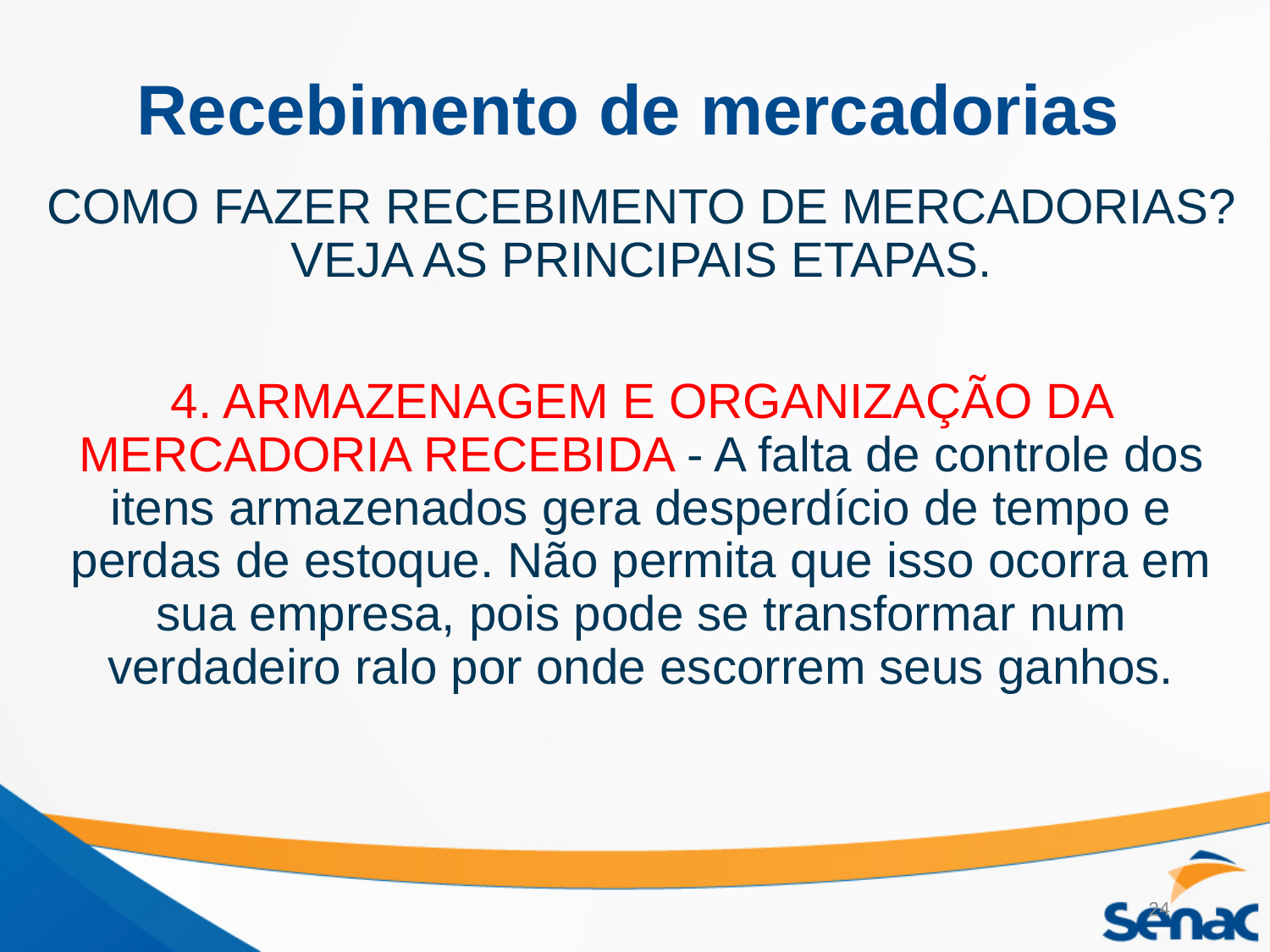

# Recebimento de mercadorias
COMO FAZER RECEBIMENTO DE MERCADORIAS? VEJA AS PRINCIPAIS ETAPAS.

4. ARMAZENAGEM E ORGANIZAÇÃO DA MERCADORIA RECEBIDA - A falta de controle dos itens armazenados gera desperdício de tempo e perdas de estoque. Não permita que isso ocorra em sua empresa, pois pode se transformar num verdadeiro ralo por onde escorrem seus ganhos.
24